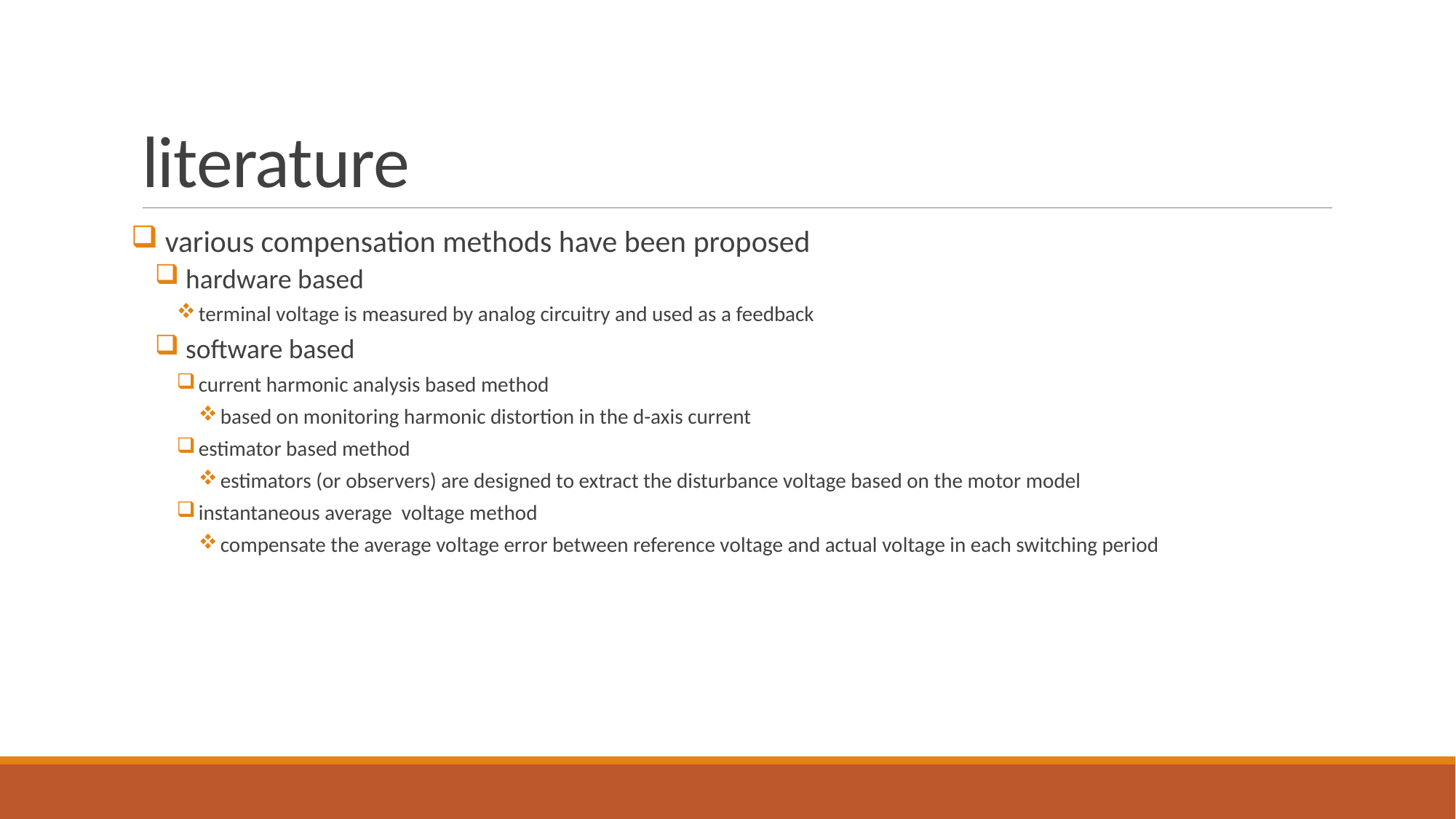

# literature
 various compensation methods have been proposed
 hardware based
terminal voltage is measured by analog circuitry and used as a feedback
 software based
current harmonic analysis based method
based on monitoring harmonic distortion in the d-axis current
estimator based method
estimators (or observers) are designed to extract the disturbance voltage based on the motor model
instantaneous average  voltage method
compensate the average voltage error between reference voltage and actual voltage in each switching period